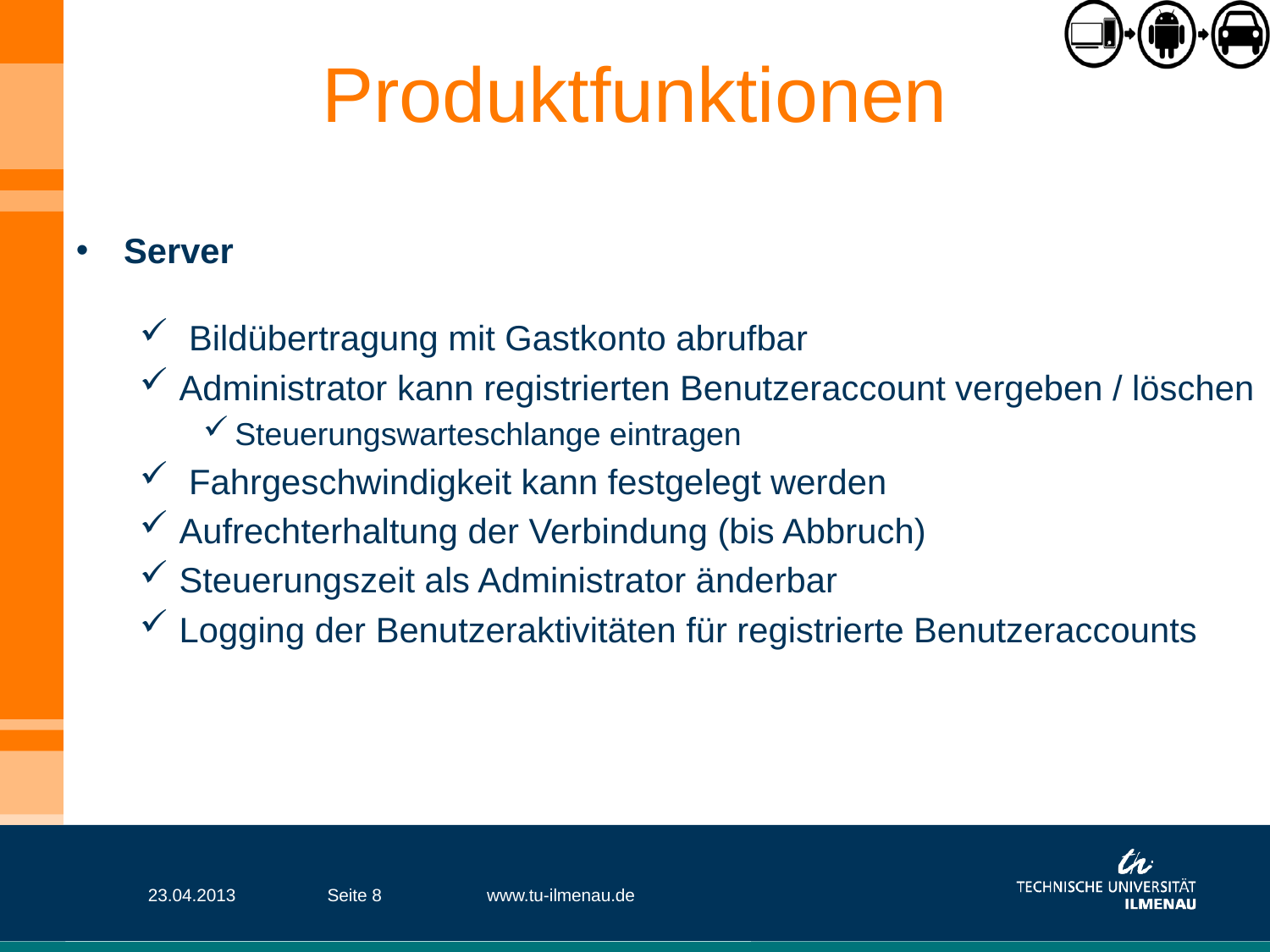

# Produktfunktionen
Server
 Bildübertragung mit Gastkonto abrufbar
Administrator kann registrierten Benutzeraccount vergeben / löschen
Steuerungswarteschlange eintragen
 Fahrgeschwindigkeit kann festgelegt werden
Aufrechterhaltung der Verbindung (bis Abbruch)
Steuerungszeit als Administrator änderbar
Logging der Benutzeraktivitäten für registrierte Benutzeraccounts
23.04.2013
Seite 8
www.tu-ilmenau.de